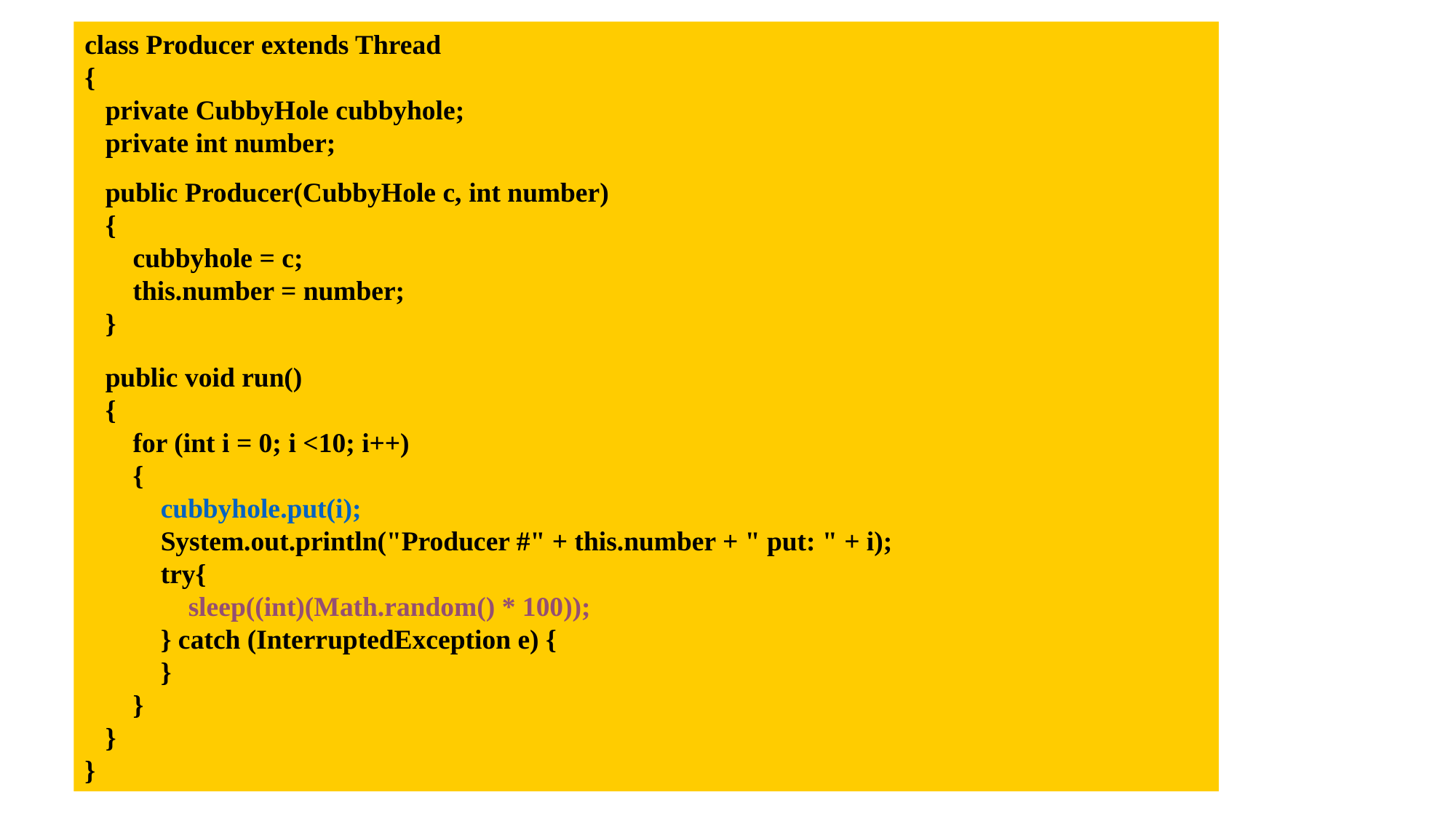

class Producer extends Thread
{
   private CubbyHole cubbyhole;
   private int number;

   public Producer(CubbyHole c, int number)
   {
       cubbyhole = c;
       this.number = number;
   }

   public void run()
   {
       for (int i = 0; i <10; i++)
       {
           cubbyhole.put(i);
           System.out.println("Producer #" + this.number + " put: " + i);
           try{
               sleep((int)(Math.random() * 100));
           } catch (InterruptedException e) {
           }
       }
   }
}